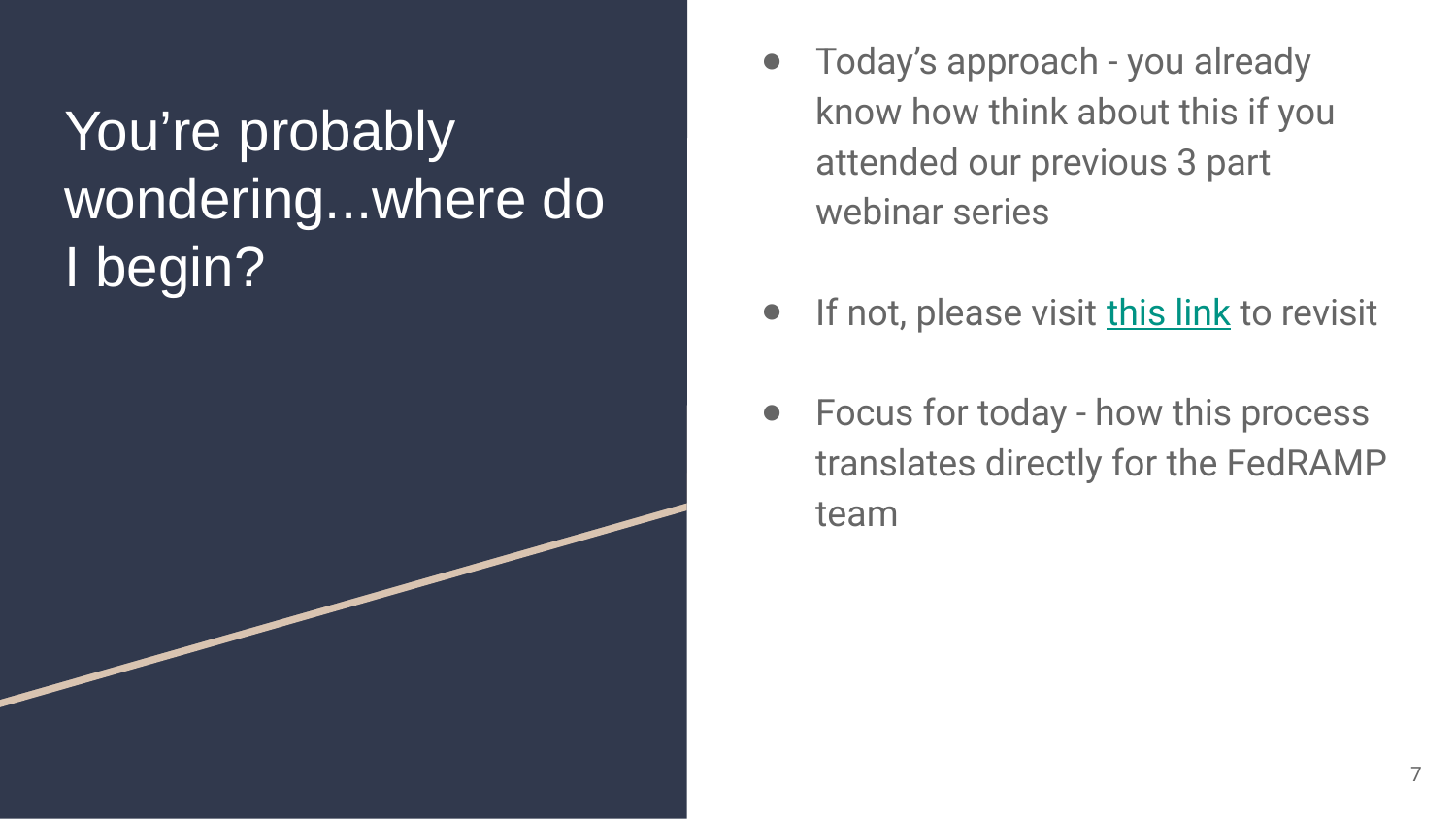

Today’s approach - you already know how think about this if you attended our previous 3 part webinar series
If not, please visit this link to revisit
Focus for today - how this process translates directly for the FedRAMP team
# You’re probably wondering...where do I begin?
7